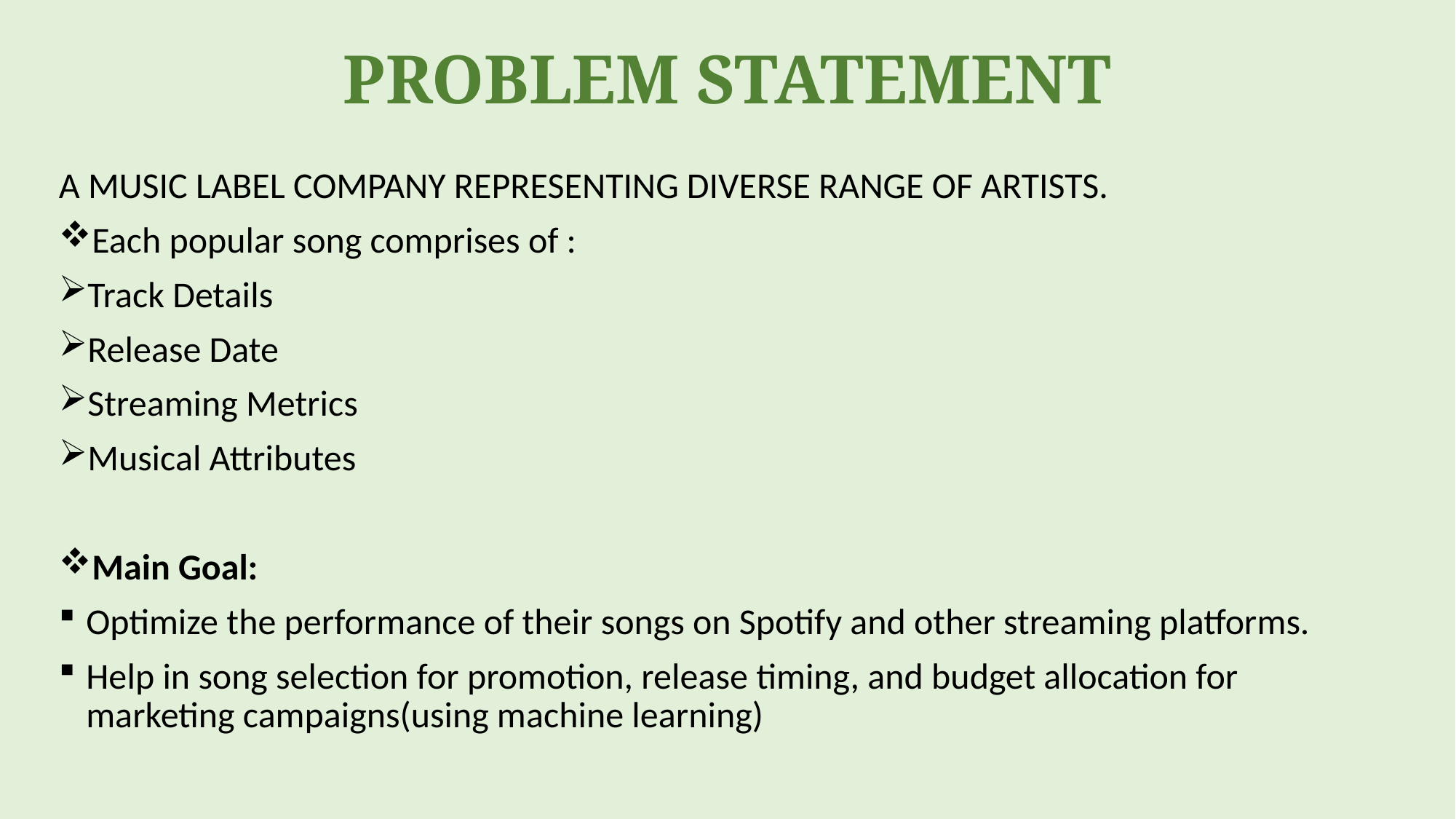

# PROBLEM STATEMENT
A MUSIC LABEL COMPANY REPRESENTING DIVERSE RANGE OF ARTISTS.
Each popular song comprises of :
Track Details
Release Date
Streaming Metrics
Musical Attributes

Main Goal:
Optimize the performance of their songs on Spotify and other streaming platforms.
Help in song selection for promotion, release timing, and budget allocation for marketing campaigns(using machine learning)